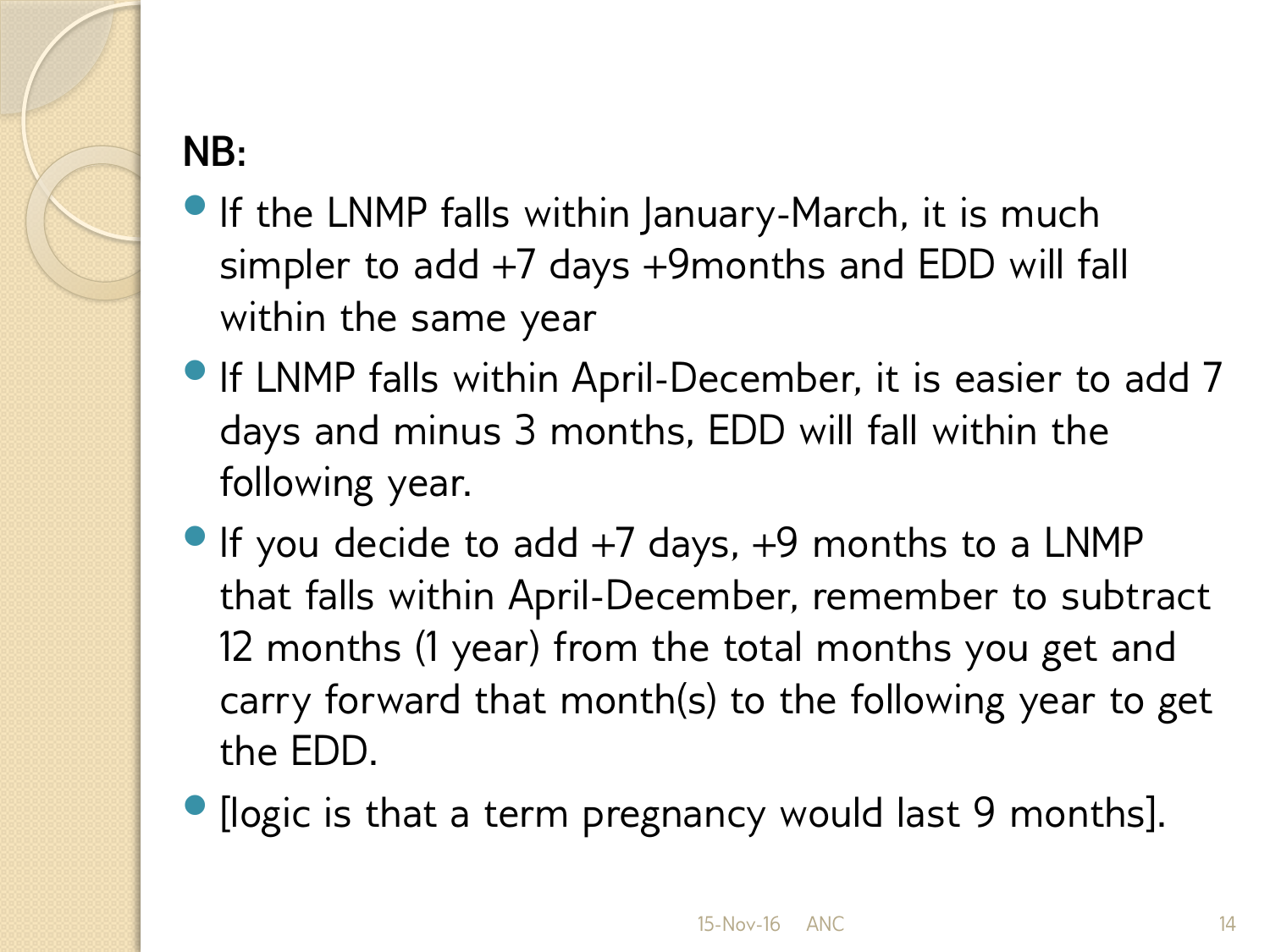

NB:
If the LNMP falls within January-March, it is much simpler to add +7 days +9months and EDD will fall within the same year
If LNMP falls within April-December, it is easier to add 7 days and minus 3 months, EDD will fall within the following year.
If you decide to add +7 days, +9 months to a LNMP that falls within April-December, remember to subtract 12 months (1 year) from the total months you get and carry forward that month(s) to the following year to get the EDD.
[logic is that a term pregnancy would last 9 months].
15-Nov-16
ANC
14